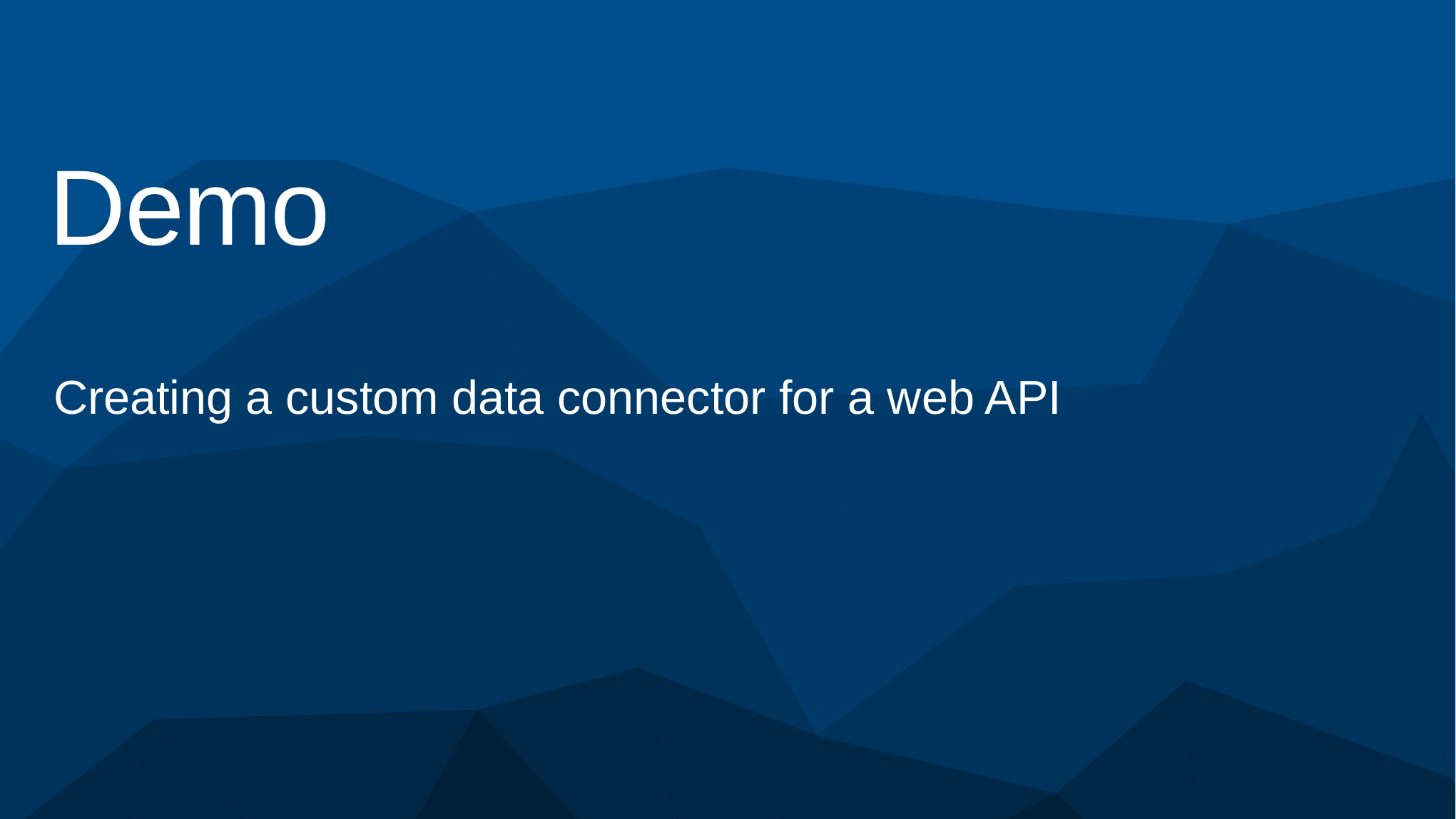

# Demo
Creating a custom data connector for a web API